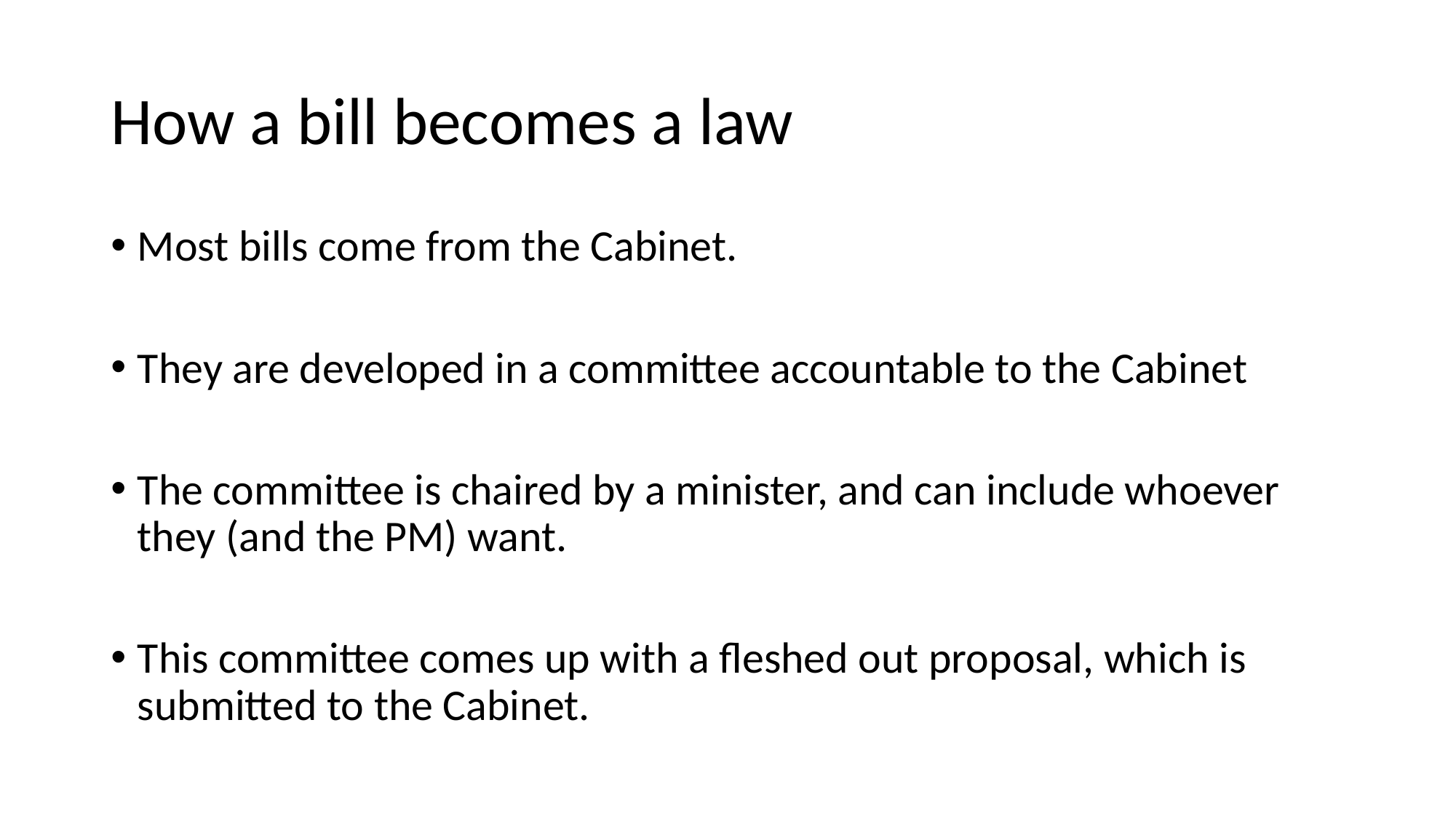

# How a bill becomes a law
Most bills come from the Cabinet.

They are developed in a committee accountable to the Cabinet

The committee is chaired by a minister, and can include whoever they (and the PM) want.

This committee comes up with a fleshed out proposal, which is submitted to the Cabinet.